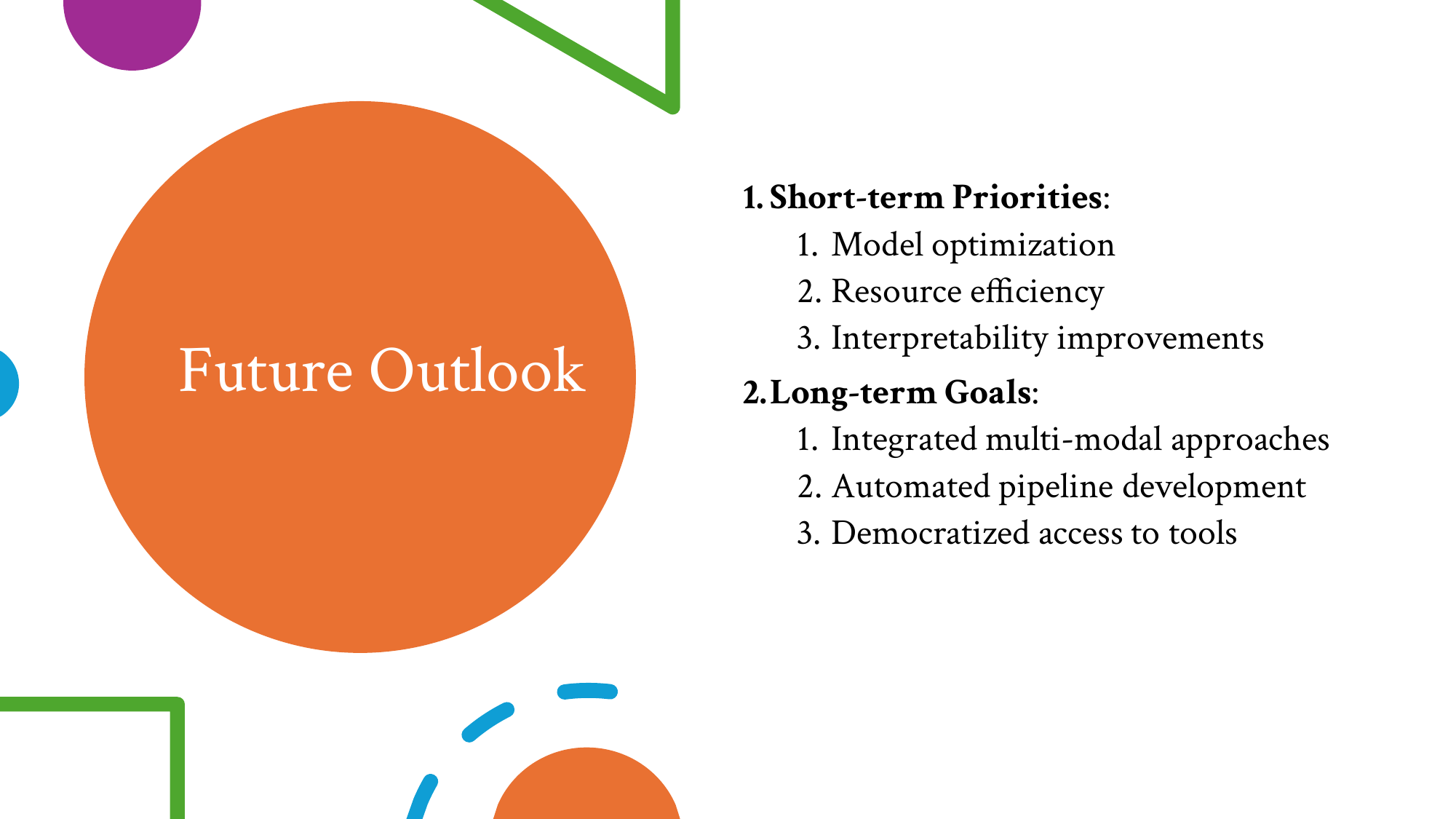

# Future Outlook
Short-term Priorities:
Model optimization
Resource efficiency
Interpretability improvements
Long-term Goals:
Integrated multi-modal approaches
Automated pipeline development
Democratized access to tools